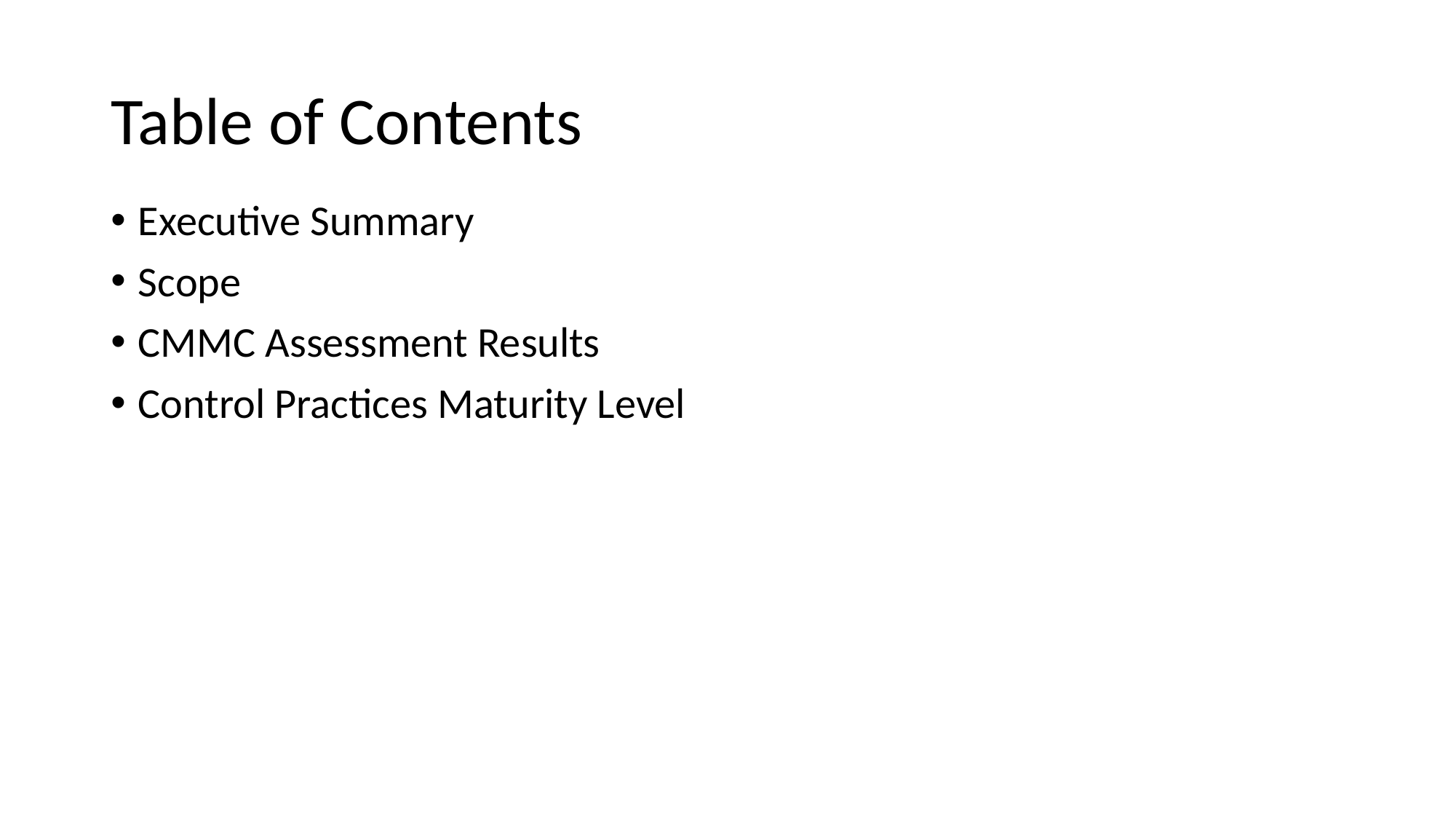

# Table of Contents
Executive Summary
Scope
CMMC Assessment Results
Control Practices Maturity Level